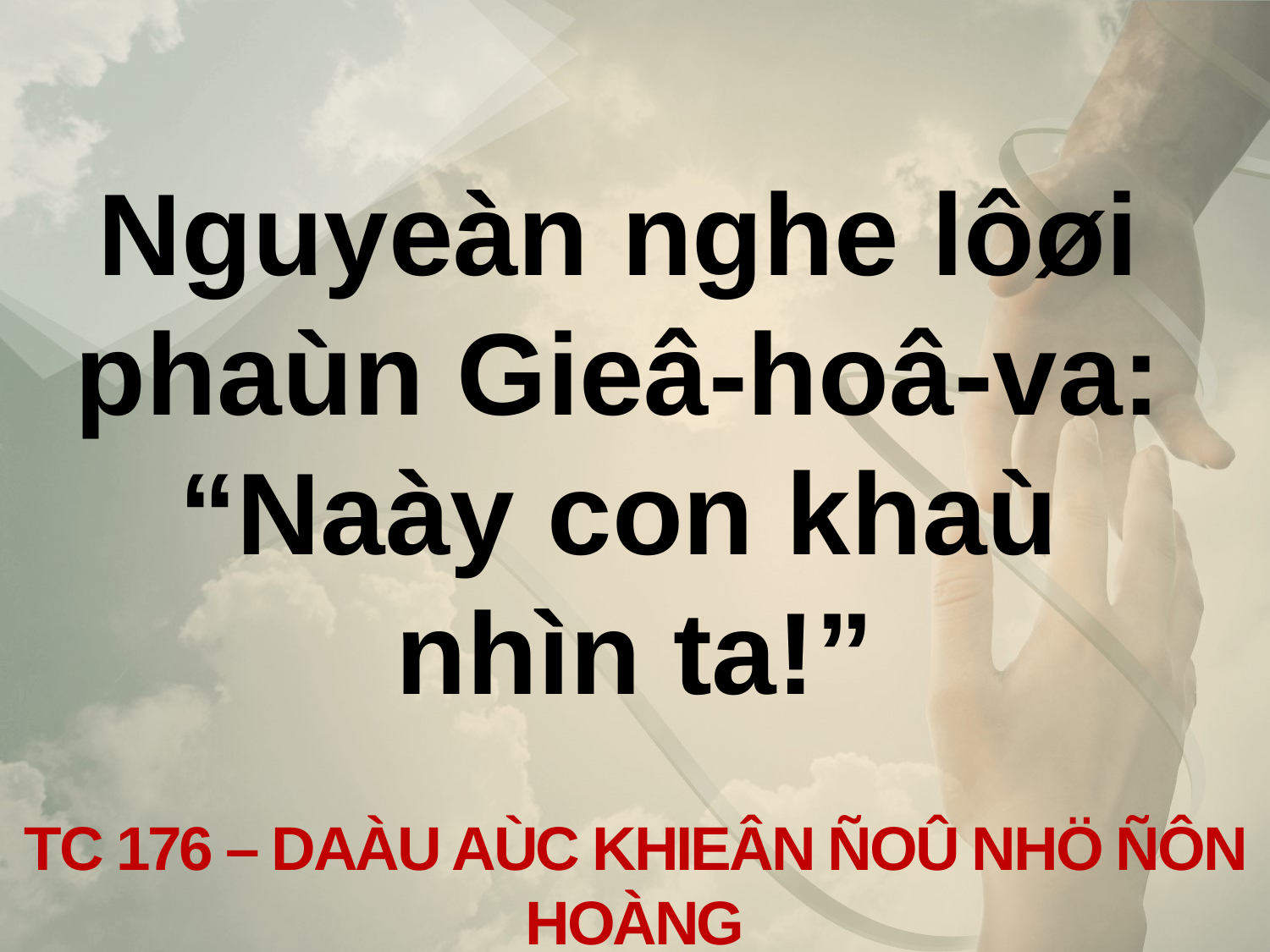

Nguyeàn nghe lôøi
phaùn Gieâ-hoâ-va:
“Naày con khaù
nhìn ta!”
TC 176 – DAÀU AÙC KHIEÂN ÑOÛ NHÖ ÑÔN HOÀNG